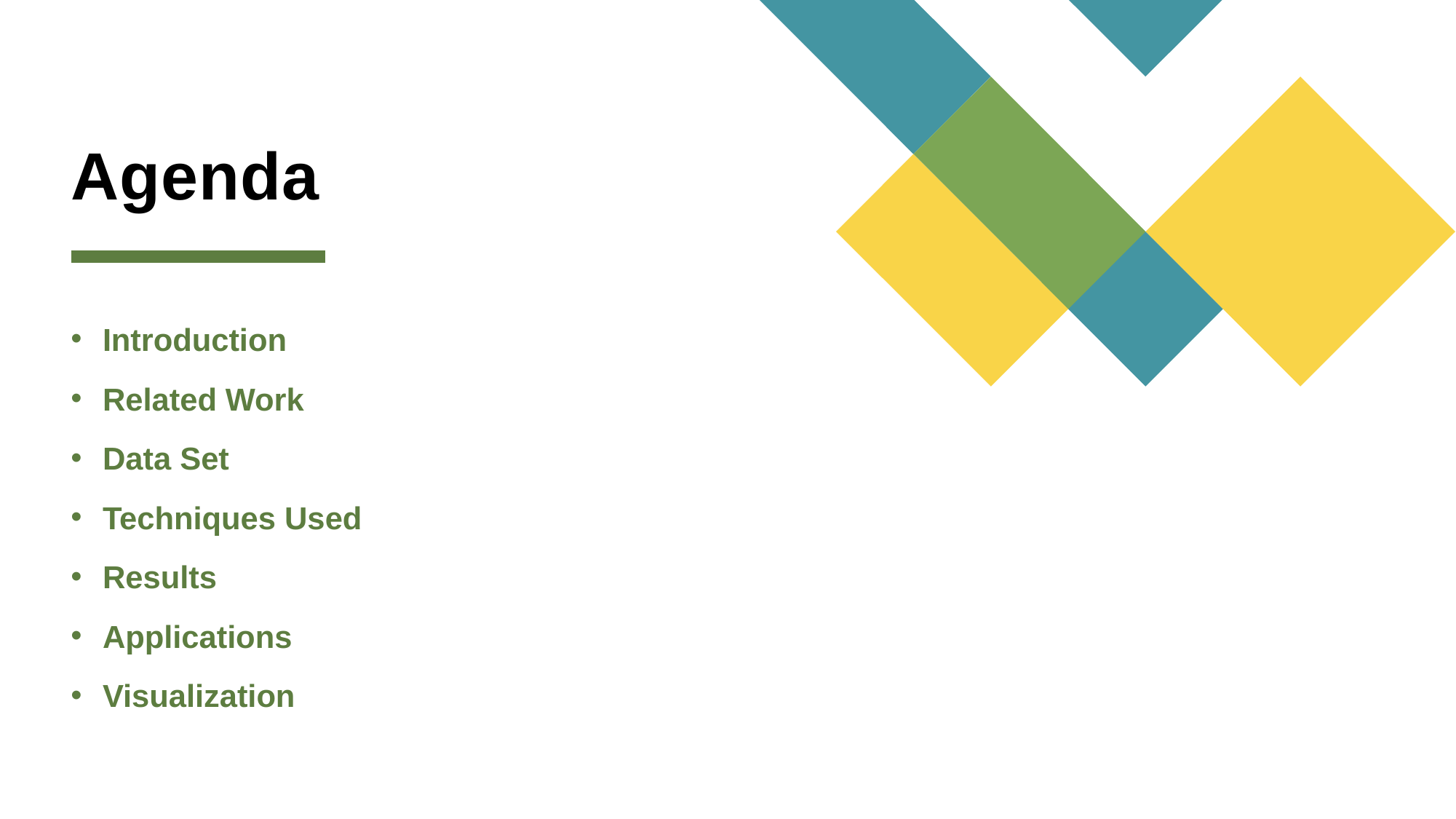

# Agenda
Introduction
Related Work
Data Set
Techniques Used
Results
Applications
Visualization